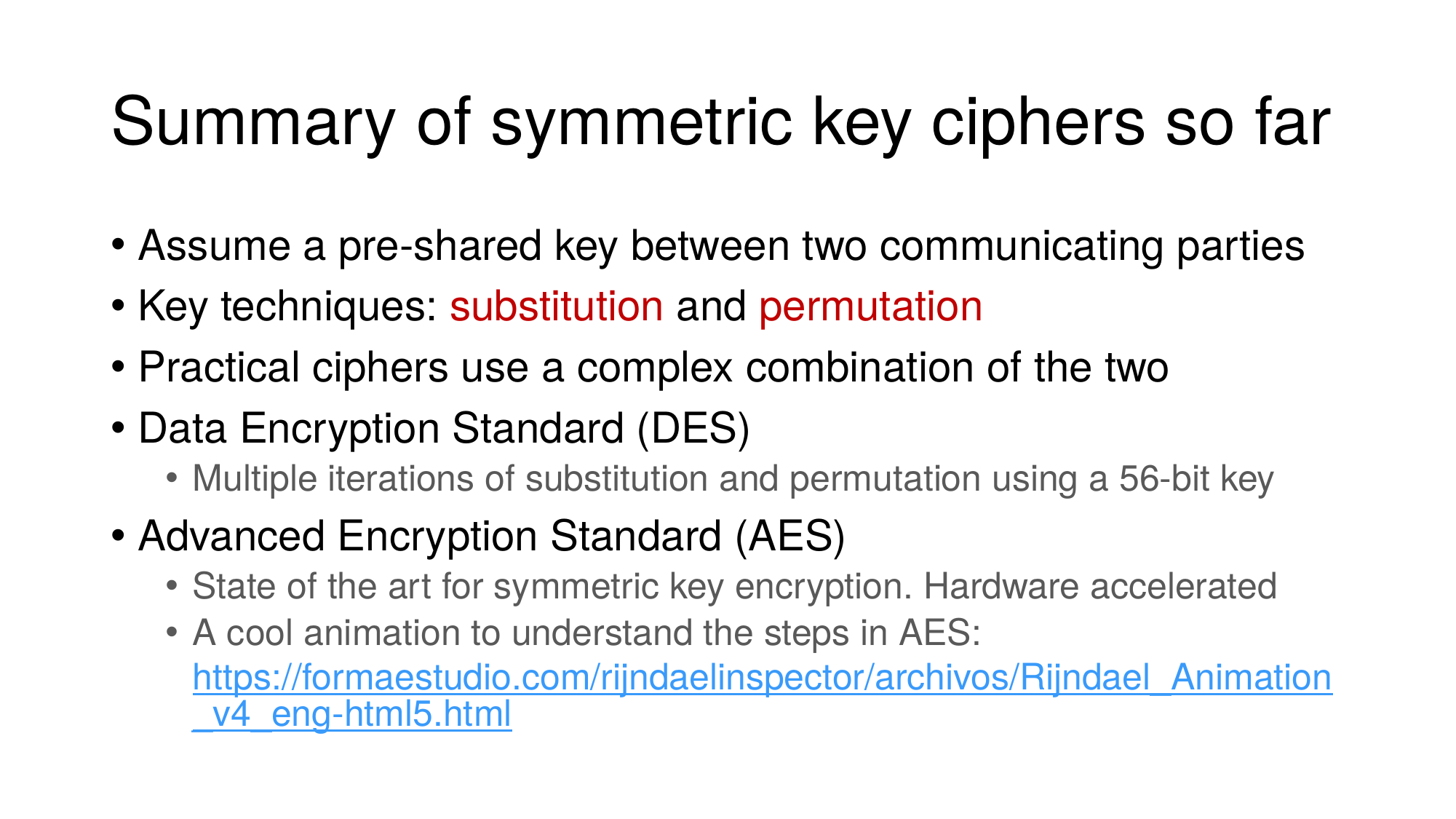

# Summary of symmetric key ciphers so far
Assume a pre-shared key between two communicating parties
Key techniques: substitution and permutation
Practical ciphers use a complex combination of the two
Data Encryption Standard (DES)
Multiple iterations of substitution and permutation using a 56-bit key
Advanced Encryption Standard (AES)
State of the art for symmetric key encryption. Hardware accelerated
A cool animation to understand the steps in AES: https://formaestudio.com/rijndaelinspector/archivos/Rijndael_Animation_v4_eng-html5.html